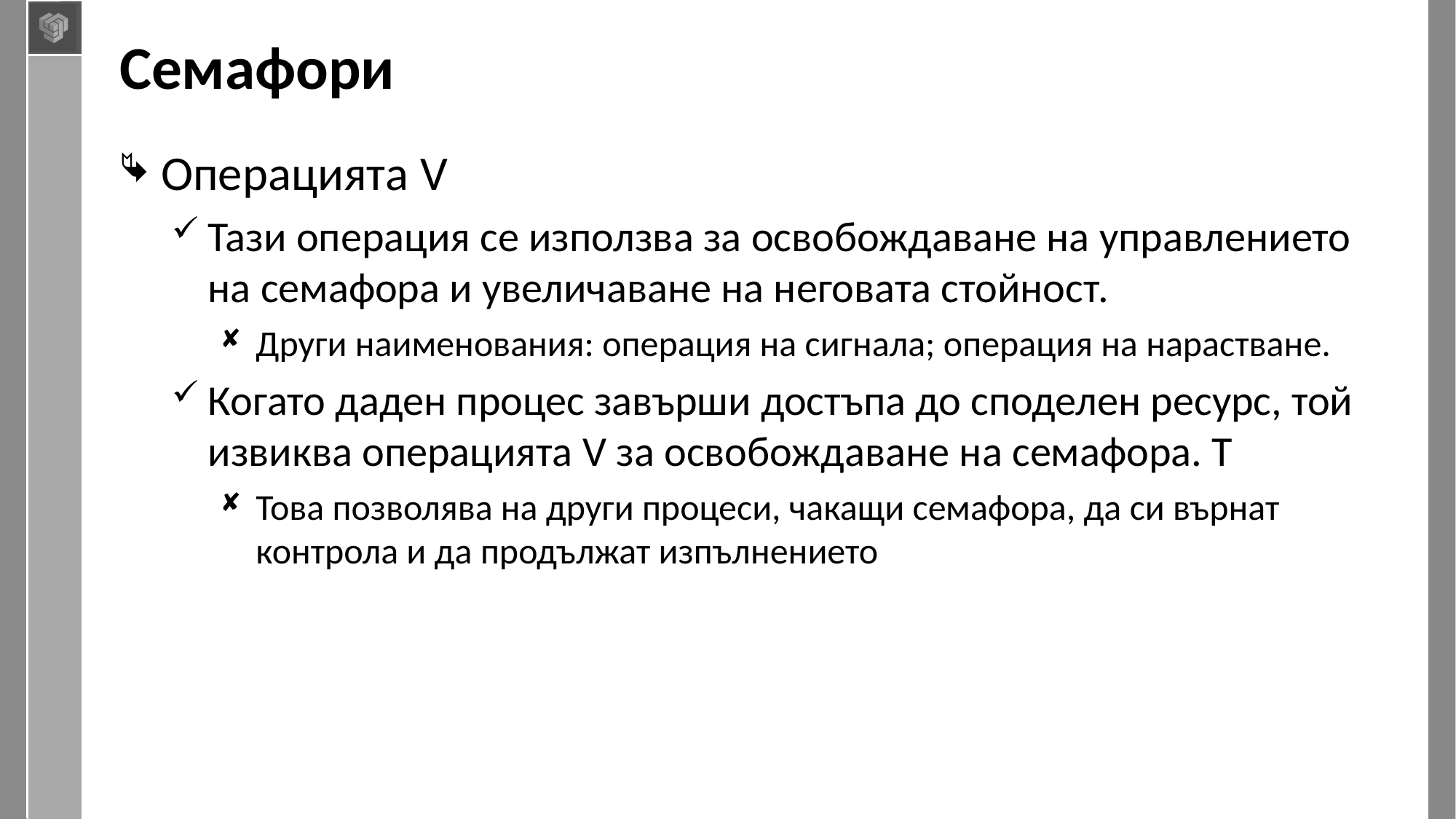

# Семафори
Операцията V
Тази операция се използва за освобождаване на управлението на семафора и увеличаване на неговата стойност.
Други наименования: операция на сигнала; операция на нарастване.
Когато даден процес завърши достъпа до споделен ресурс, той извиква операцията V за освобождаване на семафора. Т
Това позволява на други процеси, чакащи семафора, да си върнат контрола и да продължат изпълнението